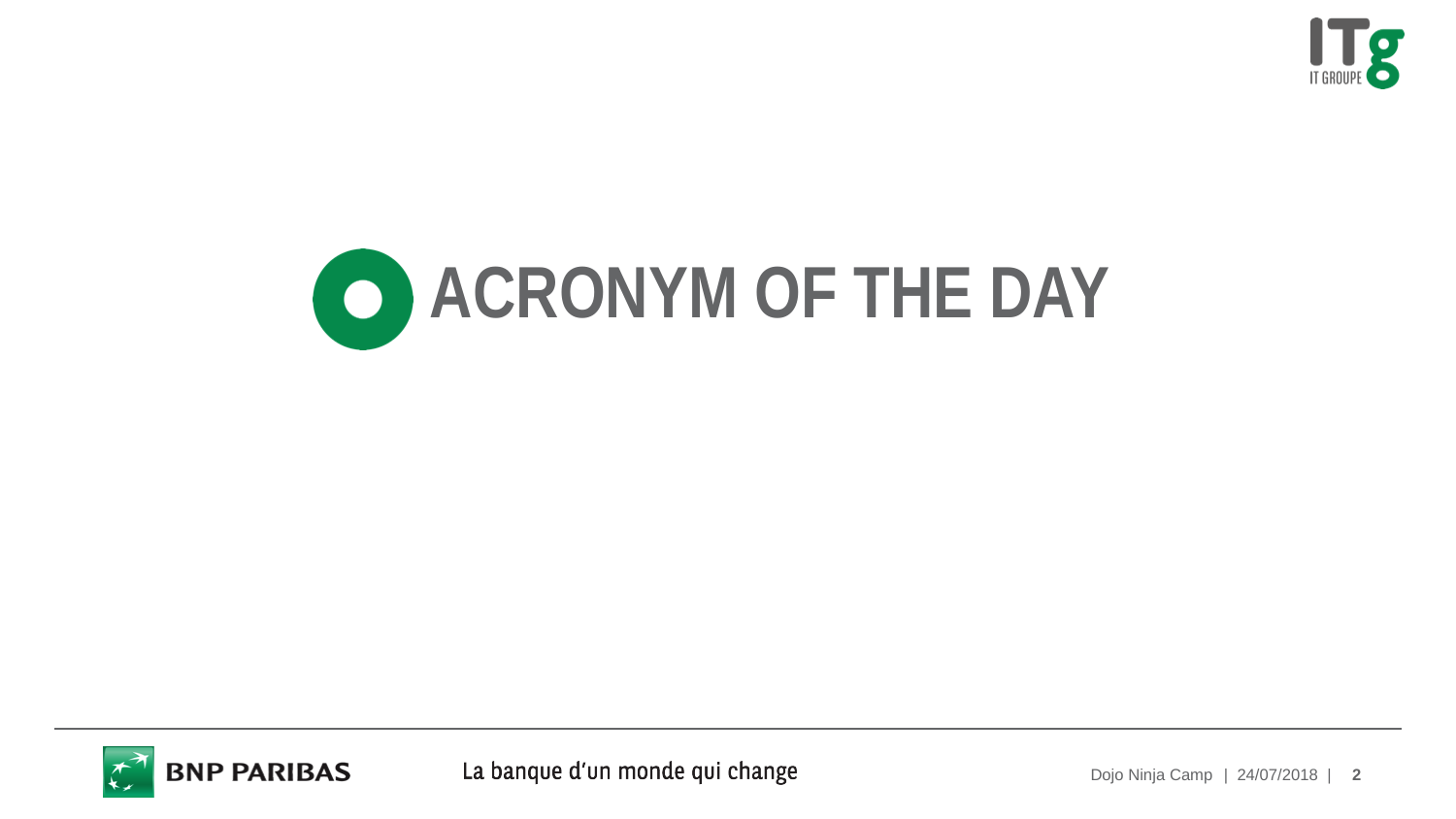

# Acronym of the day
Dojo Ninja Camp
|  24/07/2018  |
2